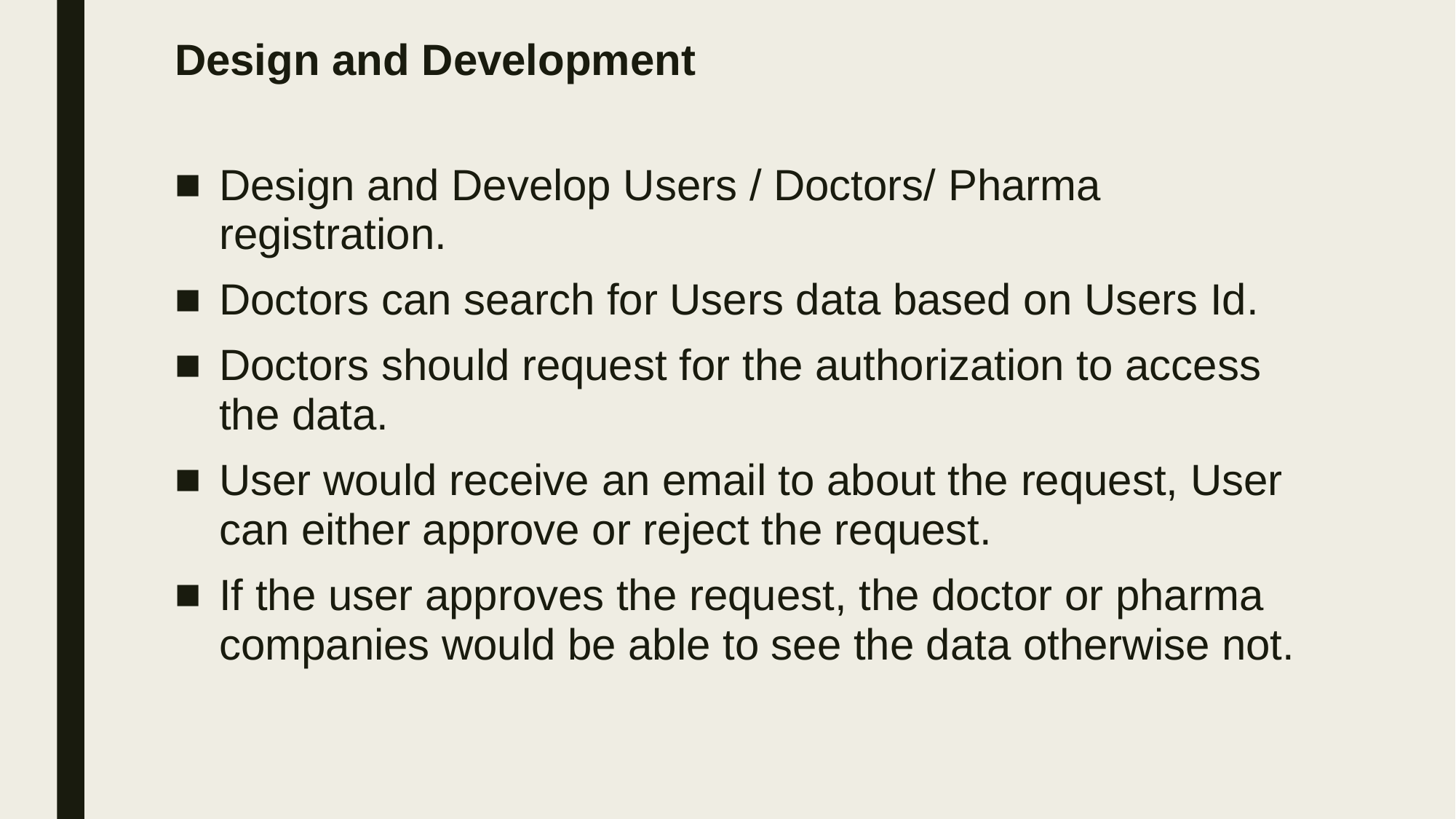

Design and Development

Design and Develop Users / Doctors/ Pharma registration.
Doctors can search for Users data based on Users Id.
Doctors should request for the authorization to access the data.
User would receive an email to about the request, User can either approve or reject the request.
If the user approves the request, the doctor or pharma companies would be able to see the data otherwise not.